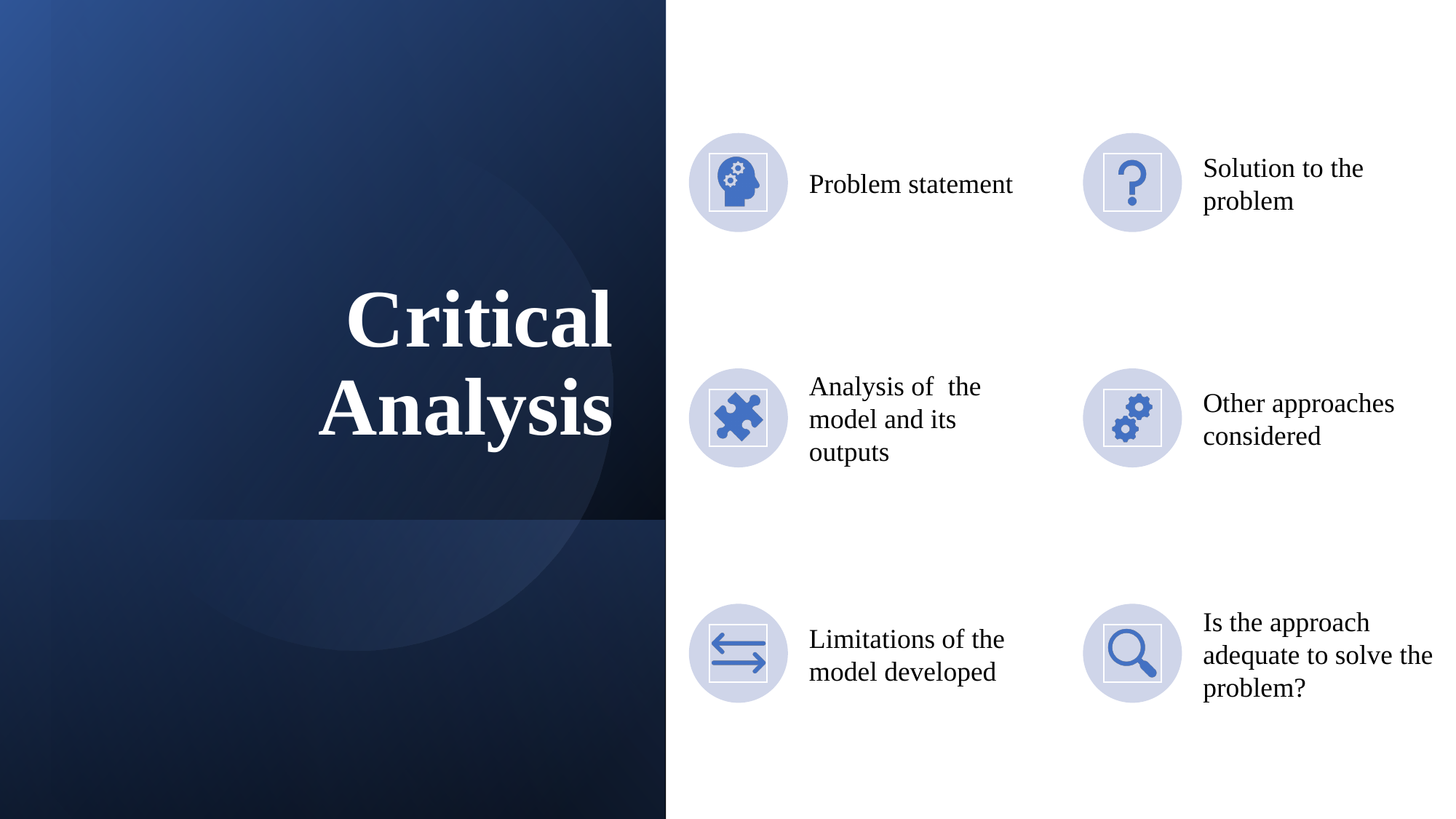

Problem statement
Solution to the problem
Analysis of  the model and its outputs
Other approaches considered
Limitations of the model developed
Is the approach adequate to solve the problem?

# Critical Analysis